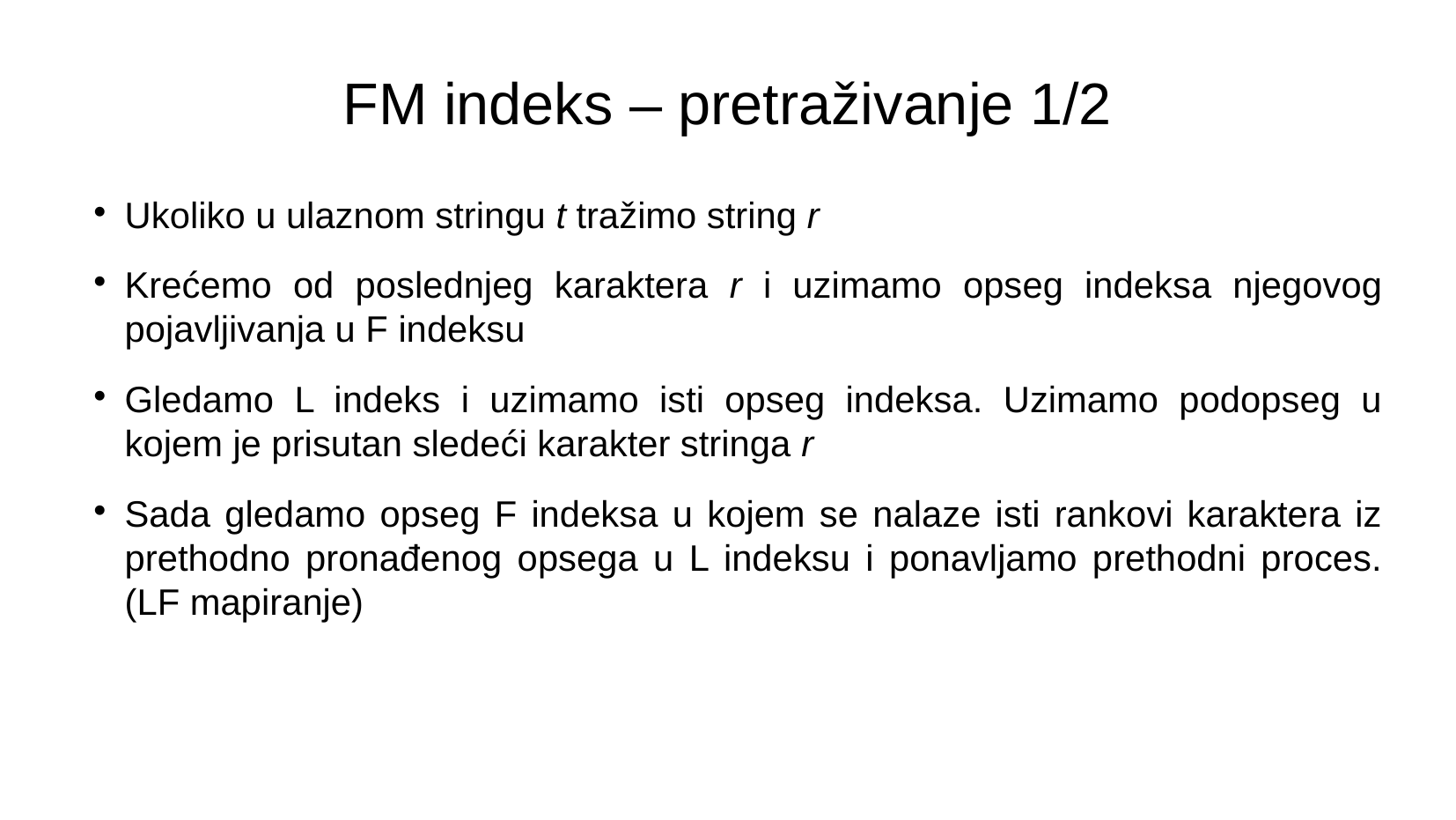

FM indeks – pretraživanje 1/2
Ukoliko u ulaznom stringu t tražimo string r
Krećemo od poslednjeg karaktera r i uzimamo opseg indeksa njegovog pojavljivanja u F indeksu
Gledamo L indeks i uzimamo isti opseg indeksa. Uzimamo podopseg u kojem je prisutan sledeći karakter stringa r
Sada gledamo opseg F indeksa u kojem se nalaze isti rankovi karaktera iz prethodno pronađenog opsega u L indeksu i ponavljamo prethodni proces. (LF mapiranje)